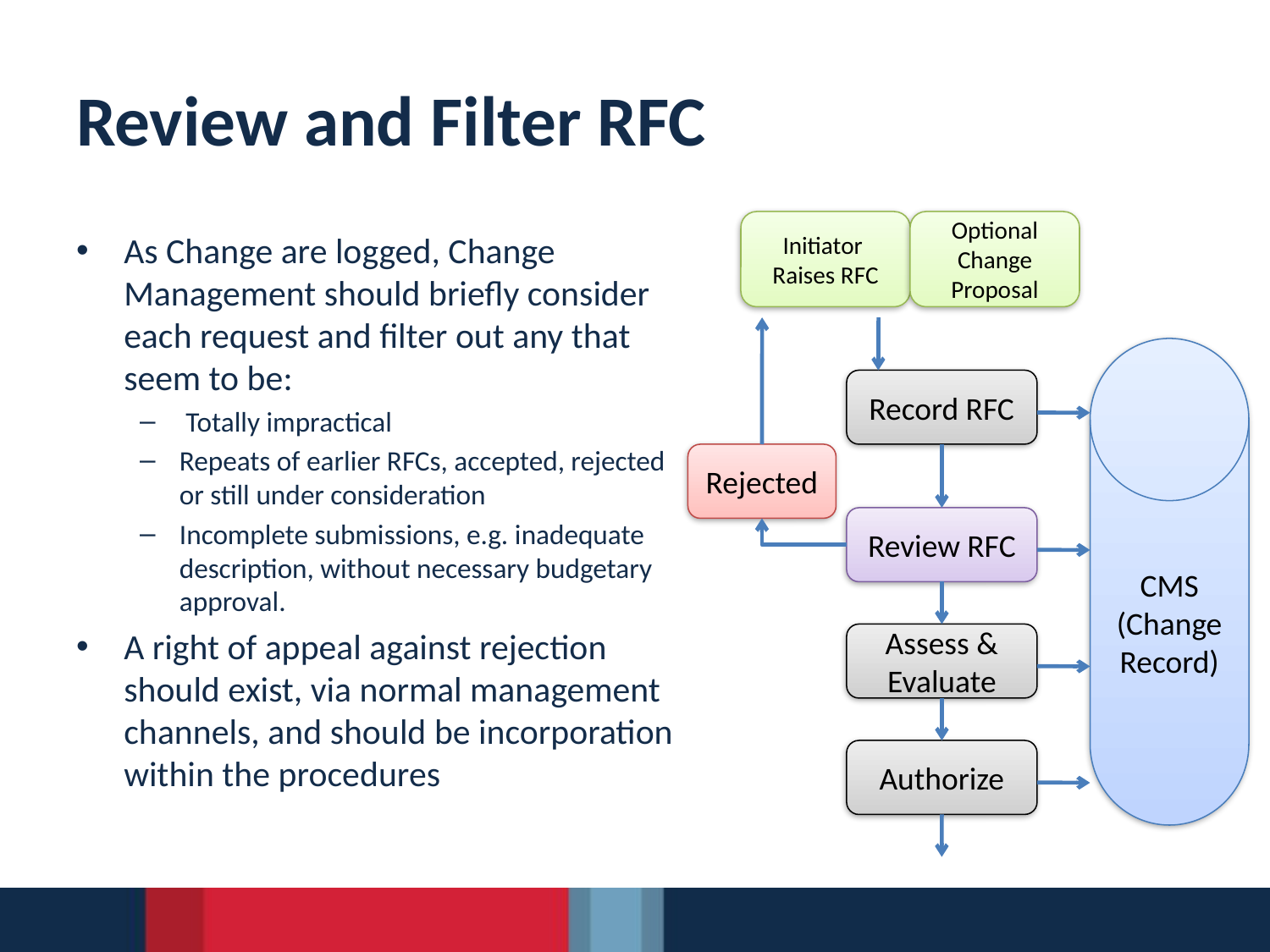

# Review and Filter RFC
Initiator
Raises RFC
Optional Change Proposal
As Change are logged, Change Management should briefly consider each request and filter out any that seem to be:
 Totally impractical
Repeats of earlier RFCs, accepted, rejected or still under consideration
Incomplete submissions, e.g. inadequate description, without necessary budgetary approval.
A right of appeal against rejection should exist, via normal management channels, and should be incorporation within the procedures
CMS
(Change Record)
Record RFC
Rejected
Review RFC
Assess & Evaluate
Authorize